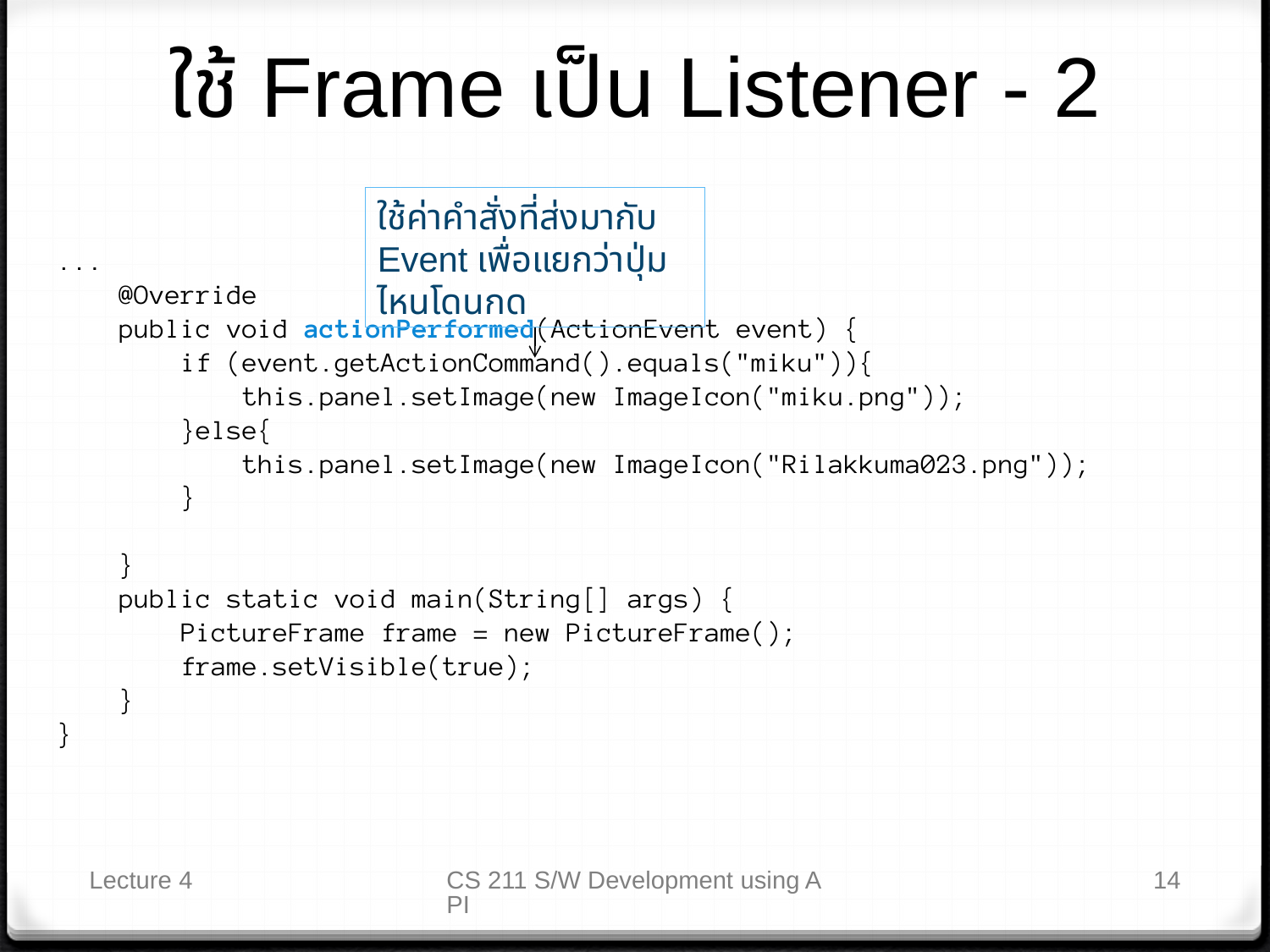

# ใช้ Frame เป็น Listener - 2
ใช้ค่าคำสั่งที่ส่งมากับ Event เพื่อแยกว่าปุ่มไหนโดนกด
...
    @Override
    public void actionPerformed(ActionEvent event) {
        if (event.getActionCommand().equals("miku")){
            this.panel.setImage(new ImageIcon("miku.png"));
        }else{
            this.panel.setImage(new ImageIcon("Rilakkuma023.png"));
        }

    }
    public static void main(String[] args) {
        PictureFrame frame = new PictureFrame();
        frame.setVisible(true);
    }
}
Lecture 4
CS 211 S/W Development using API
14